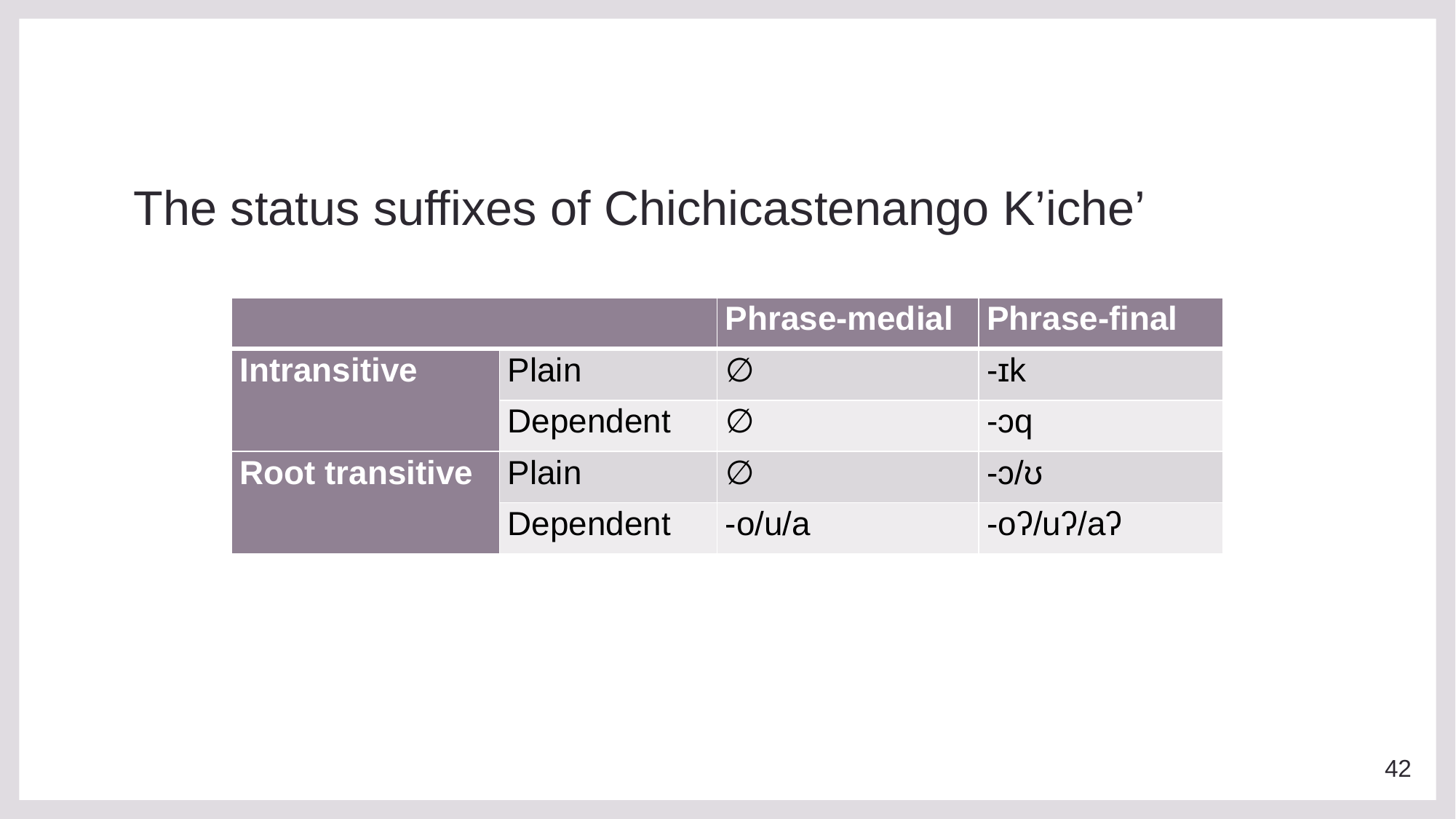

# The status suffixes of Chichicastenango K’iche’
|  |  | Phrase-medial | Phrase-final |
| --- | --- | --- | --- |
| Intransitive | Plain | ∅ | -ɪk |
|  | Dependent | ∅ | -ɔq |
| Root transitive | Plain | ∅ | -ɔ/ʊ |
|  | Dependent | -o/u/a | -oʔ/uʔ/aʔ |
42